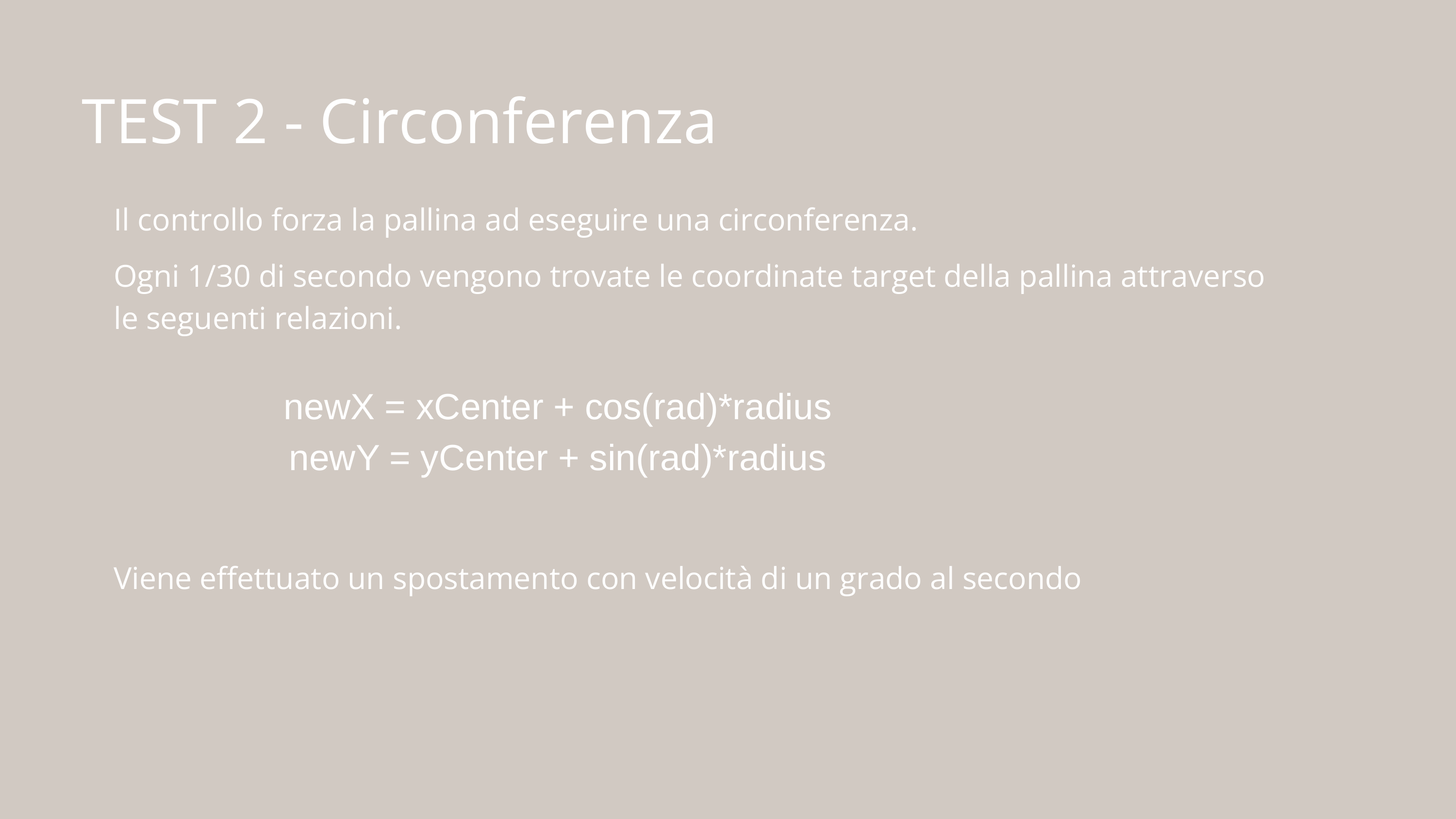

TEST 2 - Circonferenza
Il controllo forza la pallina ad eseguire una circonferenza.
Ogni 1/30 di secondo vengono trovate le coordinate target della pallina attraverso le seguenti relazioni.
newX = xCenter + cos(rad)*radius
newY = yCenter + sin(rad)*radius
Viene effettuato un spostamento con velocità di un grado al secondo